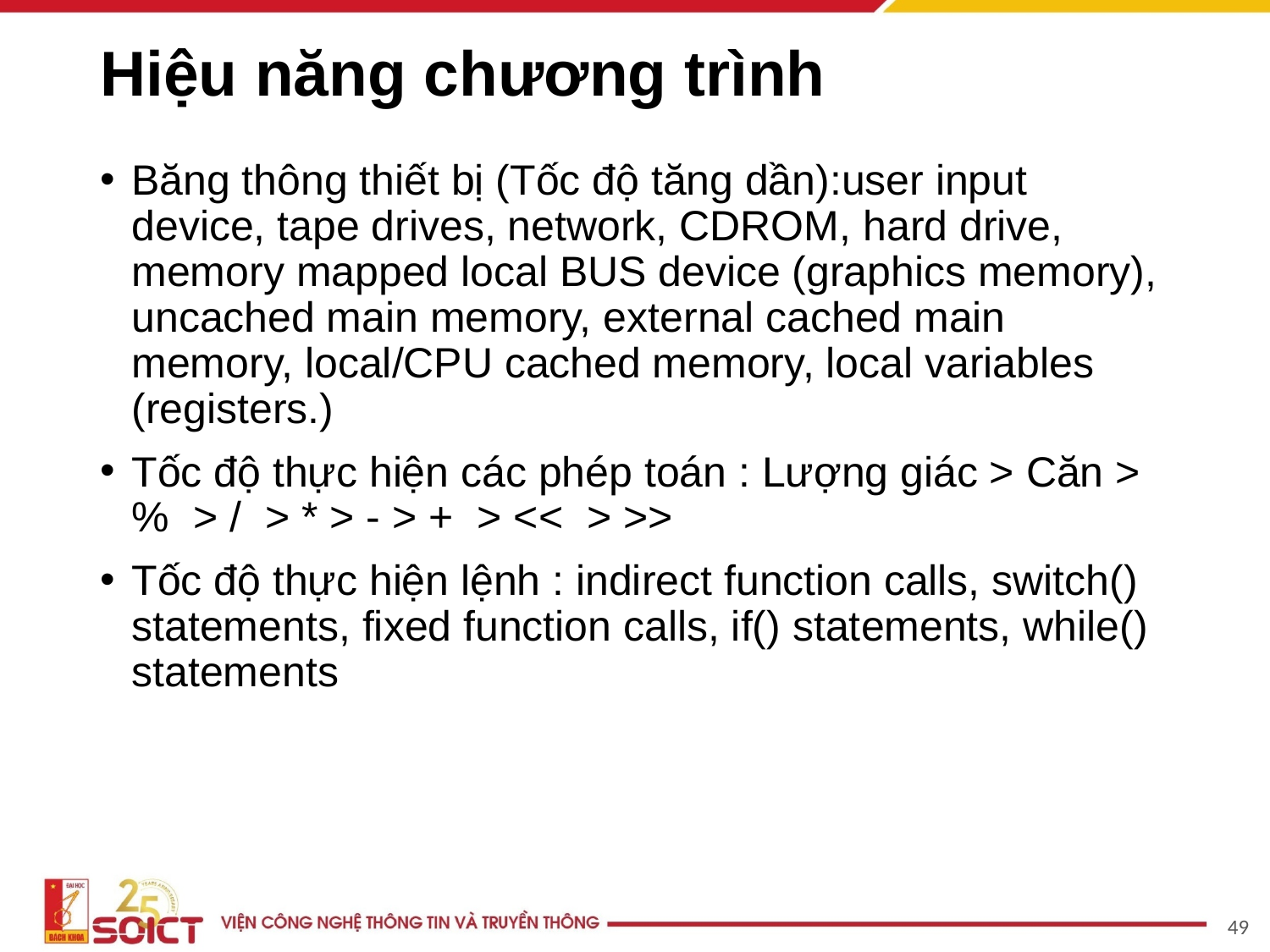

# Hiệu năng chương trình
Băng thông thiết bị (Tốc độ tăng dần):user input device, tape drives, network, CDROM, hard drive, memory mapped local BUS device (graphics memory), uncached main memory, external cached main memory, local/CPU cached memory, local variables (registers.)
Tốc độ thực hiện các phép toán : Lượng giác > Căn > %  > /  > * > - > +  > <<  > >>
Tốc độ thực hiện lệnh : indirect function calls, switch() statements, fixed function calls, if() statements, while() statements

49